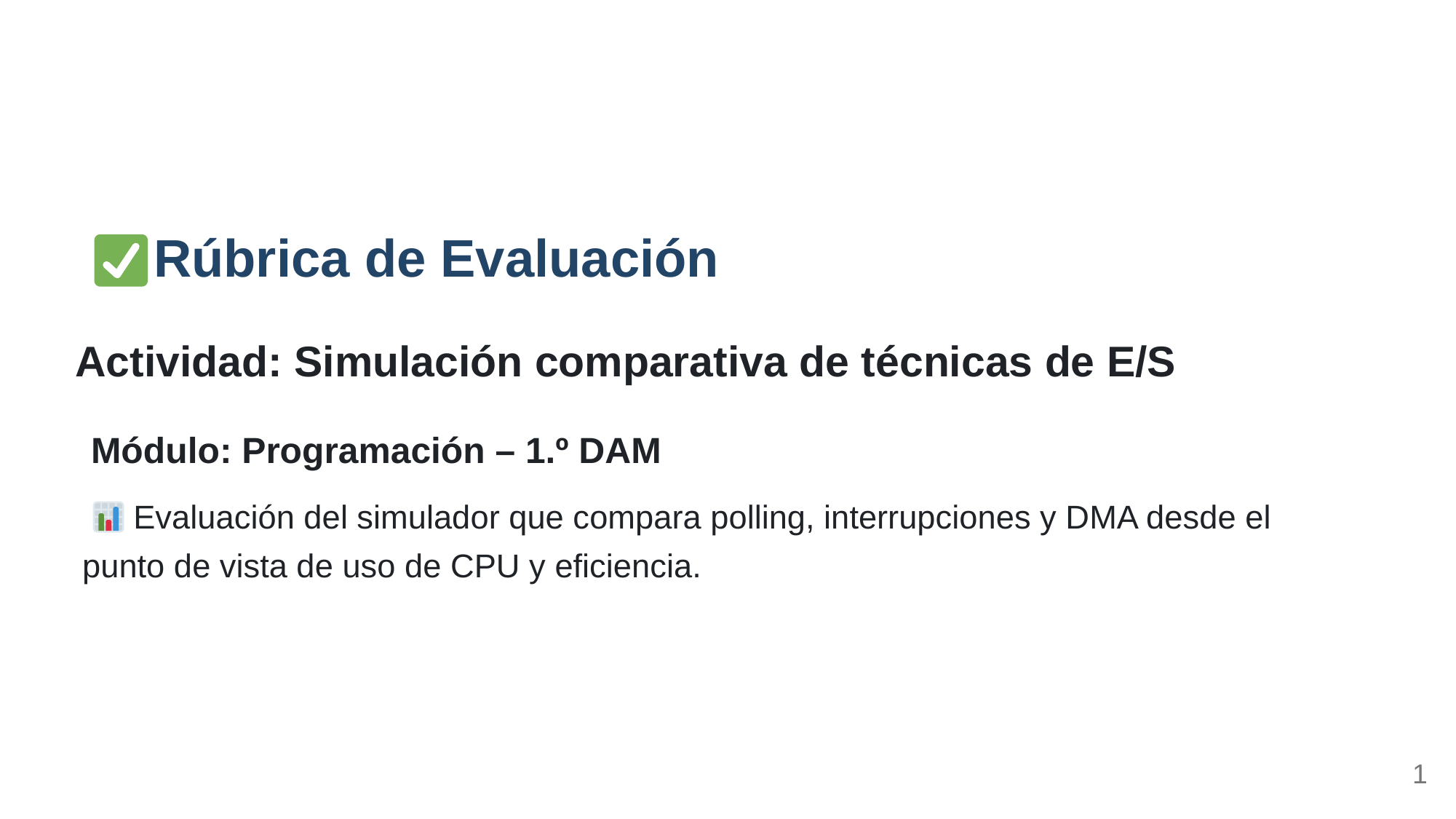

Rúbrica de Evaluación

Actividad: Simulación comparativa de técnicas de E/S
Módulo: Programación – 1.º DAM
 Evaluación del simulador que compara polling, interrupciones y DMA desde el

punto de vista de uso de CPU y eficiencia.
1